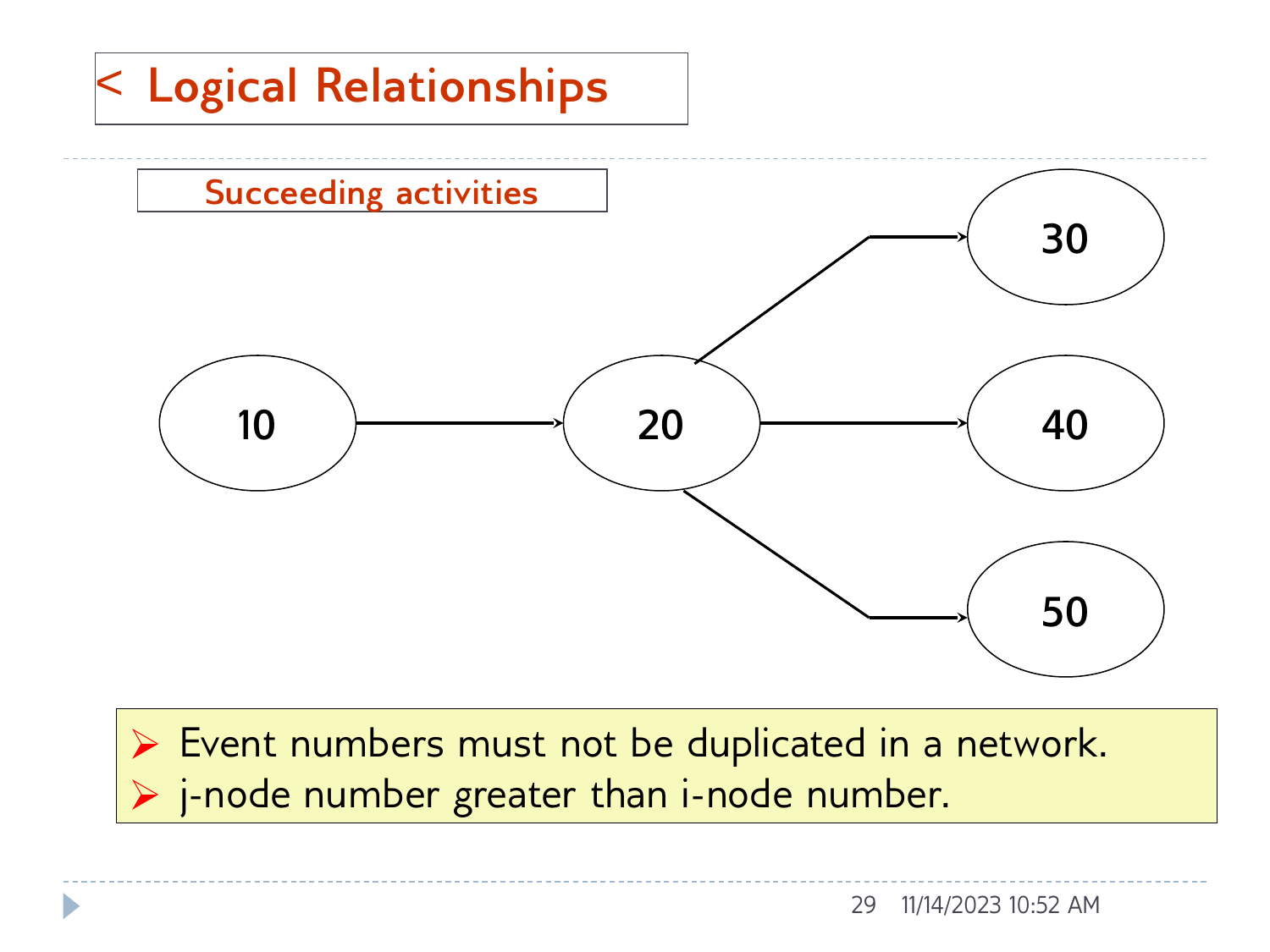

Logical Relationships
Succeeding activities
30
10
20
40
50
Event numbers must not be duplicated in a network.
j-node number greater than i-node number.
29
11/14/2023 10:52 AM